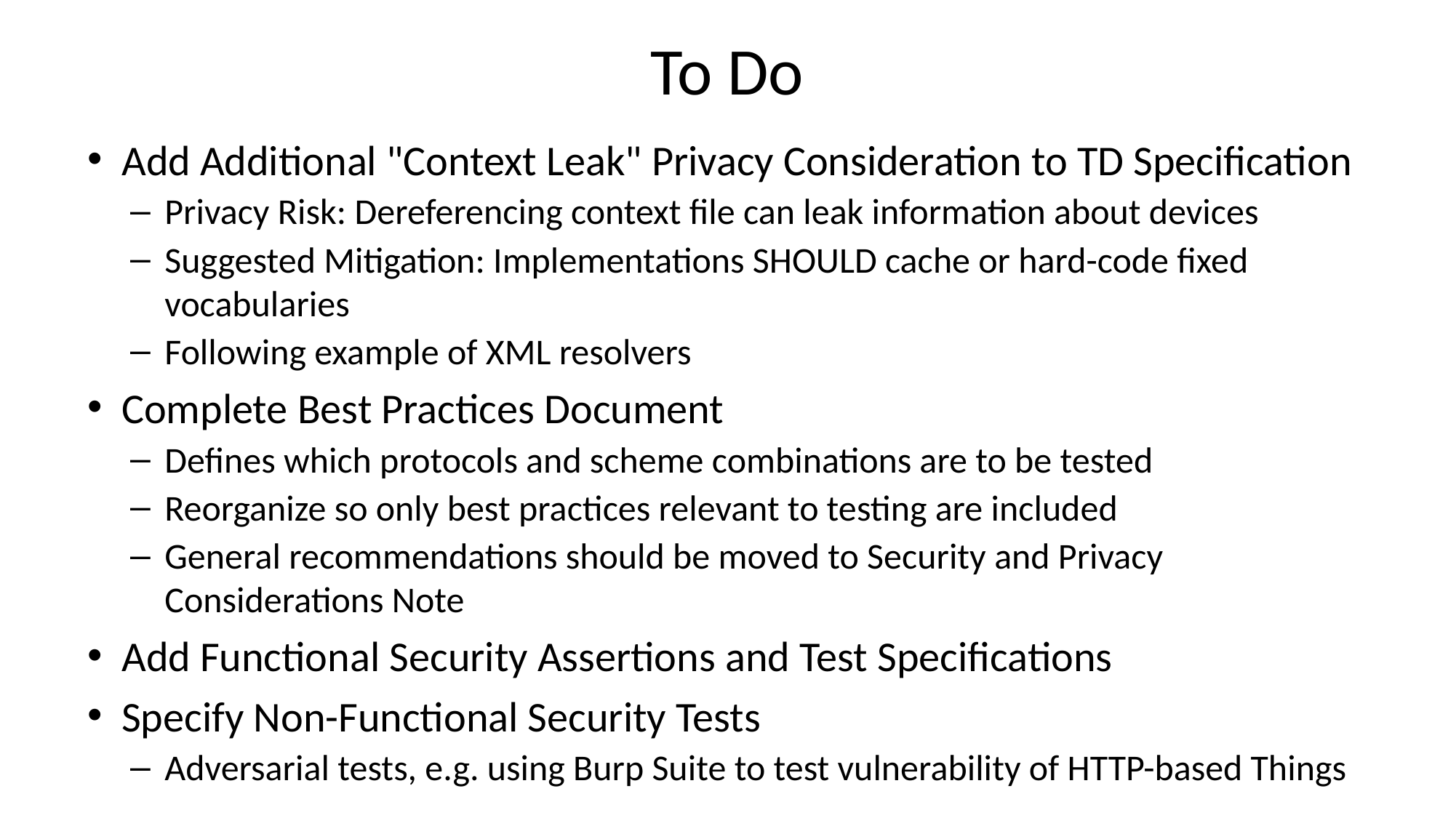

# To Do
Add Additional "Context Leak" Privacy Consideration to TD Specification
Privacy Risk: Dereferencing context file can leak information about devices
Suggested Mitigation: Implementations SHOULD cache or hard-code fixed vocabularies
Following example of XML resolvers
Complete Best Practices Document
Defines which protocols and scheme combinations are to be tested
Reorganize so only best practices relevant to testing are included
General recommendations should be moved to Security and Privacy Considerations Note
Add Functional Security Assertions and Test Specifications
Specify Non-Functional Security Tests
Adversarial tests, e.g. using Burp Suite to test vulnerability of HTTP-based Things